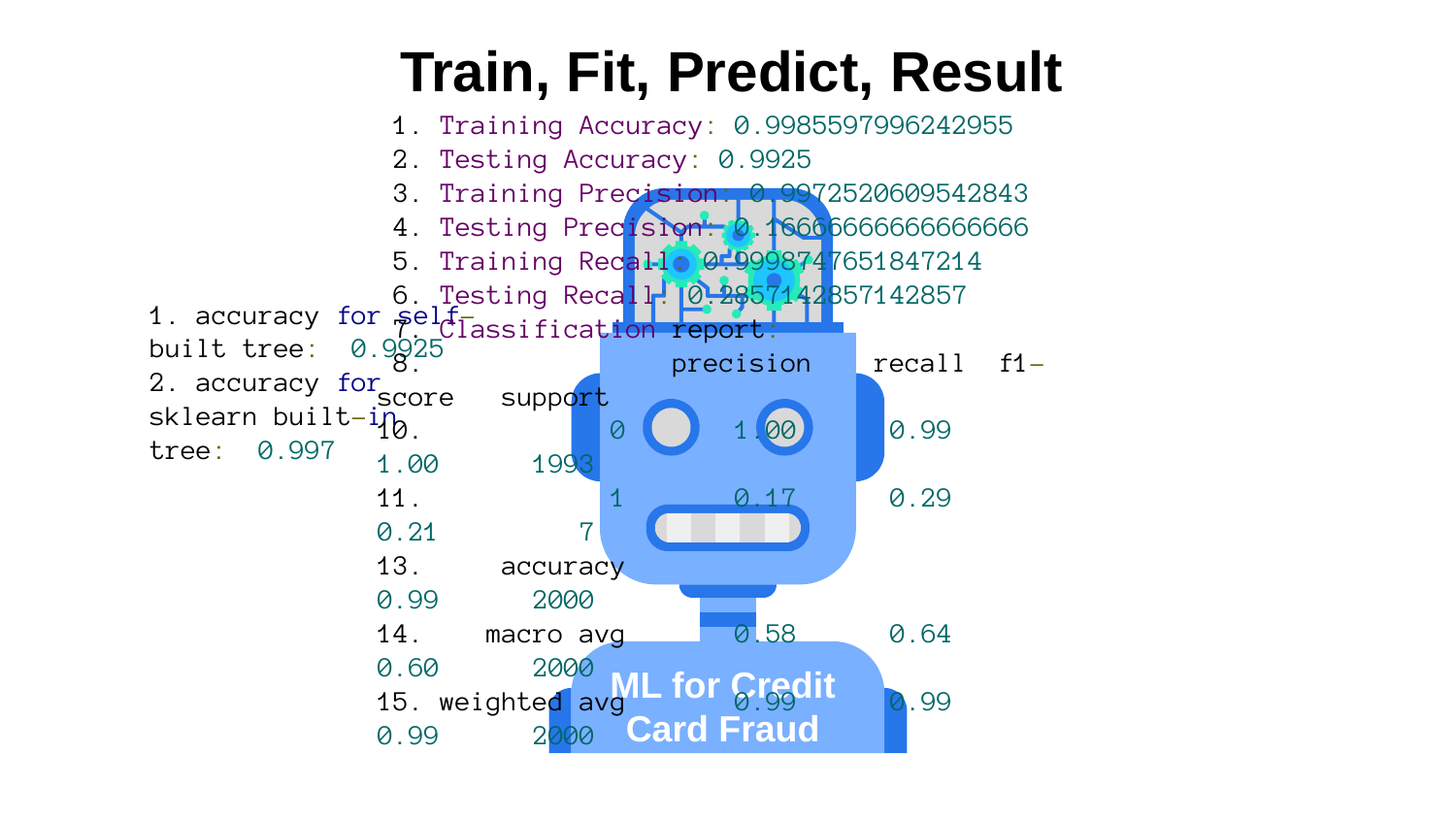

# Train, Fit, Predict, Result
 1. Training Accuracy: 0.9985597996242955
 2. Testing Accuracy: 0.9925
 3. Training Precision: 0.9972520609542843
 4. Testing Precision: 0.16666666666666666
 5. Training Recall: 0.9998747651847214
 6. Testing Recall: 0.2857142857142857
 7. Classification report:
 8.                precision    recall  f1-score   support
10.            0       1.00      0.99      1.00      1993
11.            1       0.17      0.29      0.21         7
13.     accuracy                           0.99      2000
14.    macro avg       0.58      0.64      0.60      2000
15. weighted avg       0.99      0.99      0.99      2000

1. accuracy for self-built tree:  0.9925
2. accuracy for sklearn built-in tree:  0.997
ML for Credit Card Fraud